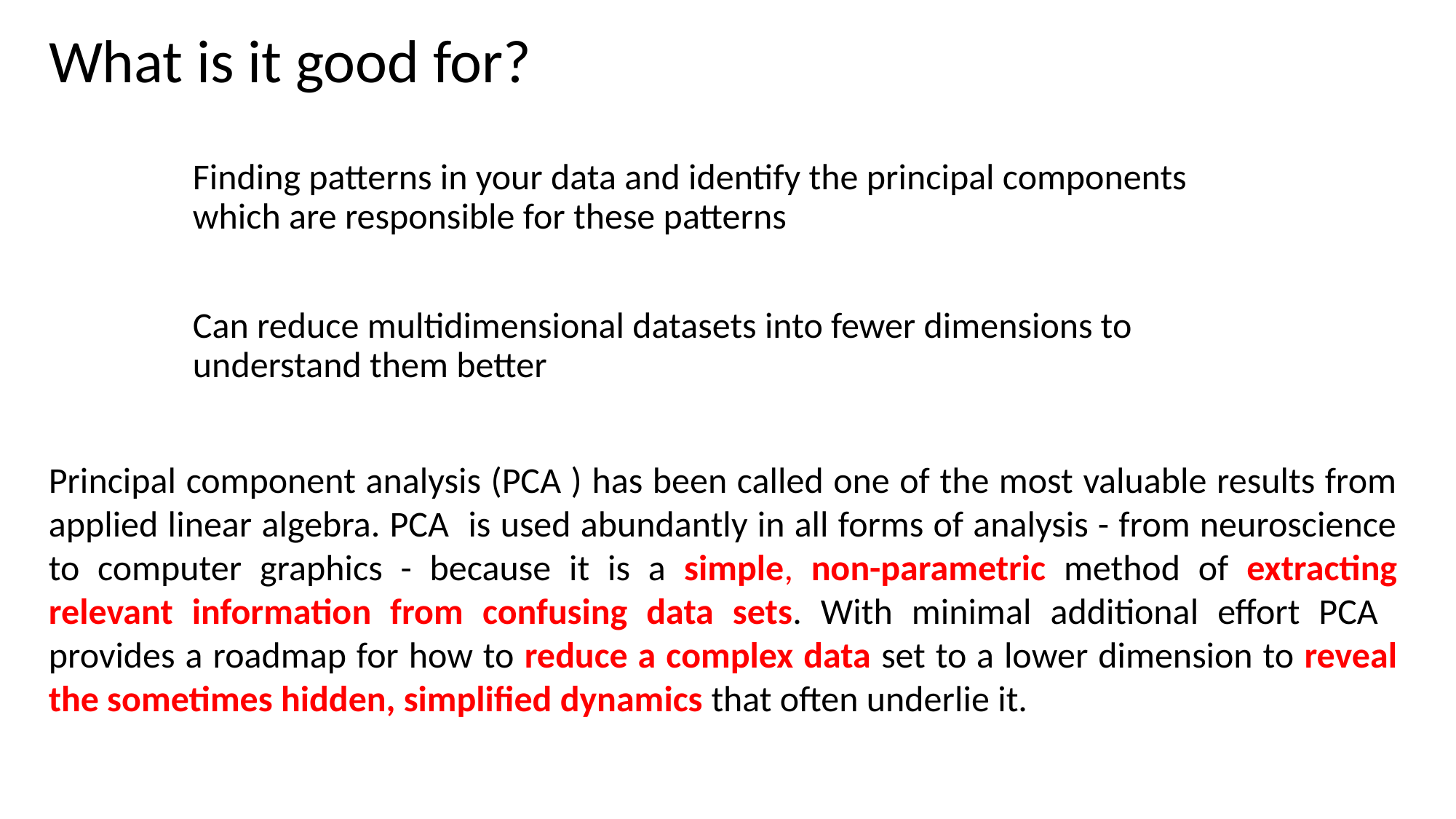

# What is it good for?
Finding patterns in your data and identify the principal components which are responsible for these patterns

Can reduce multidimensional datasets into fewer dimensions to understand them better
Principal component analysis (PCA ) has been called one of the most valuable results from applied linear algebra. PCA  is used abundantly in all forms of analysis - from neuroscience to computer graphics - because it is a simple, non-parametric method of extracting relevant information from confusing data sets. With minimal additional effort PCA  provides a roadmap for how to reduce a complex data set to a lower dimension to reveal the sometimes hidden, simplified dynamics that often underlie it.